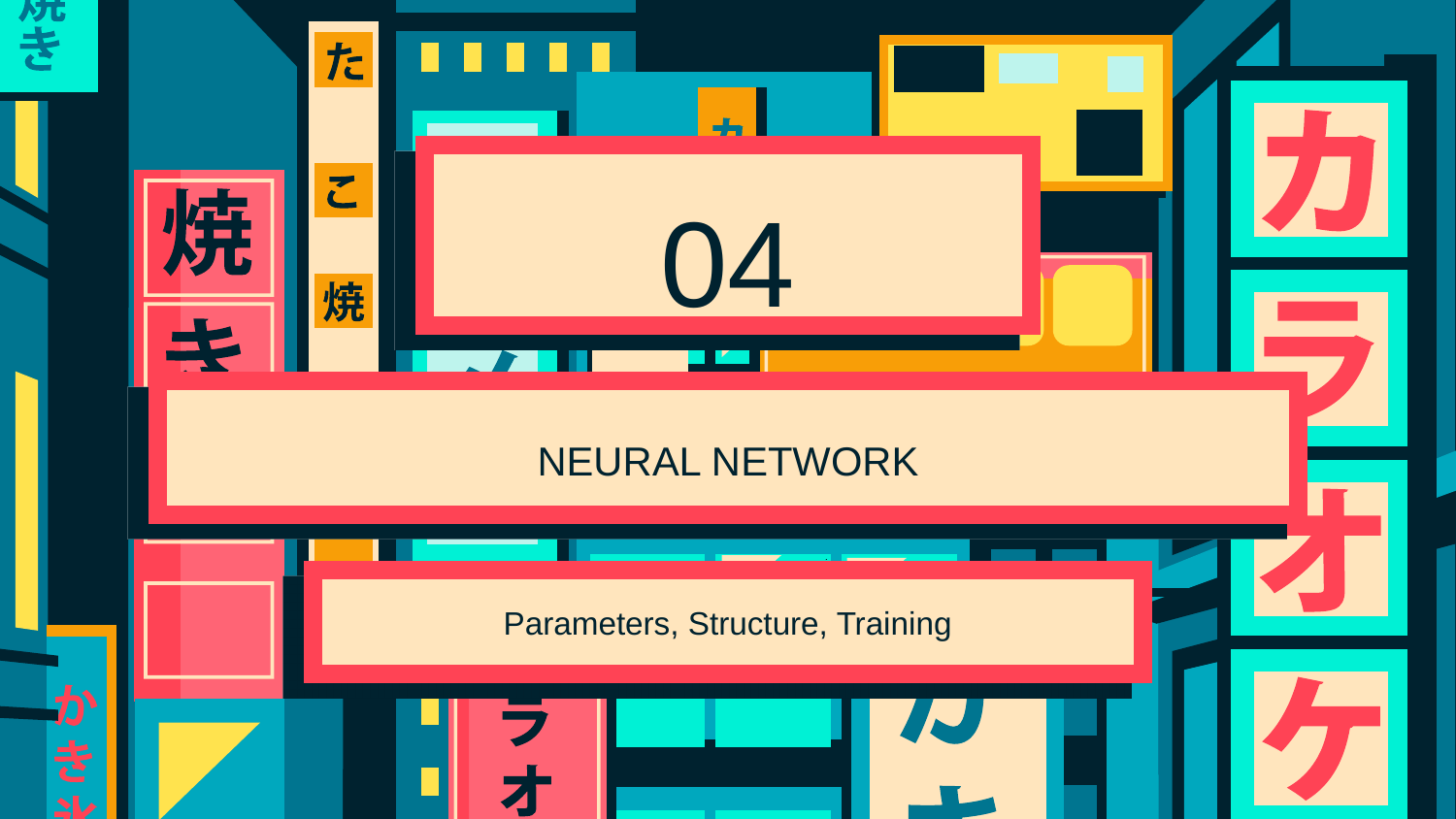

04
# NEURAL NETWORK
Parameters, Structure, Training